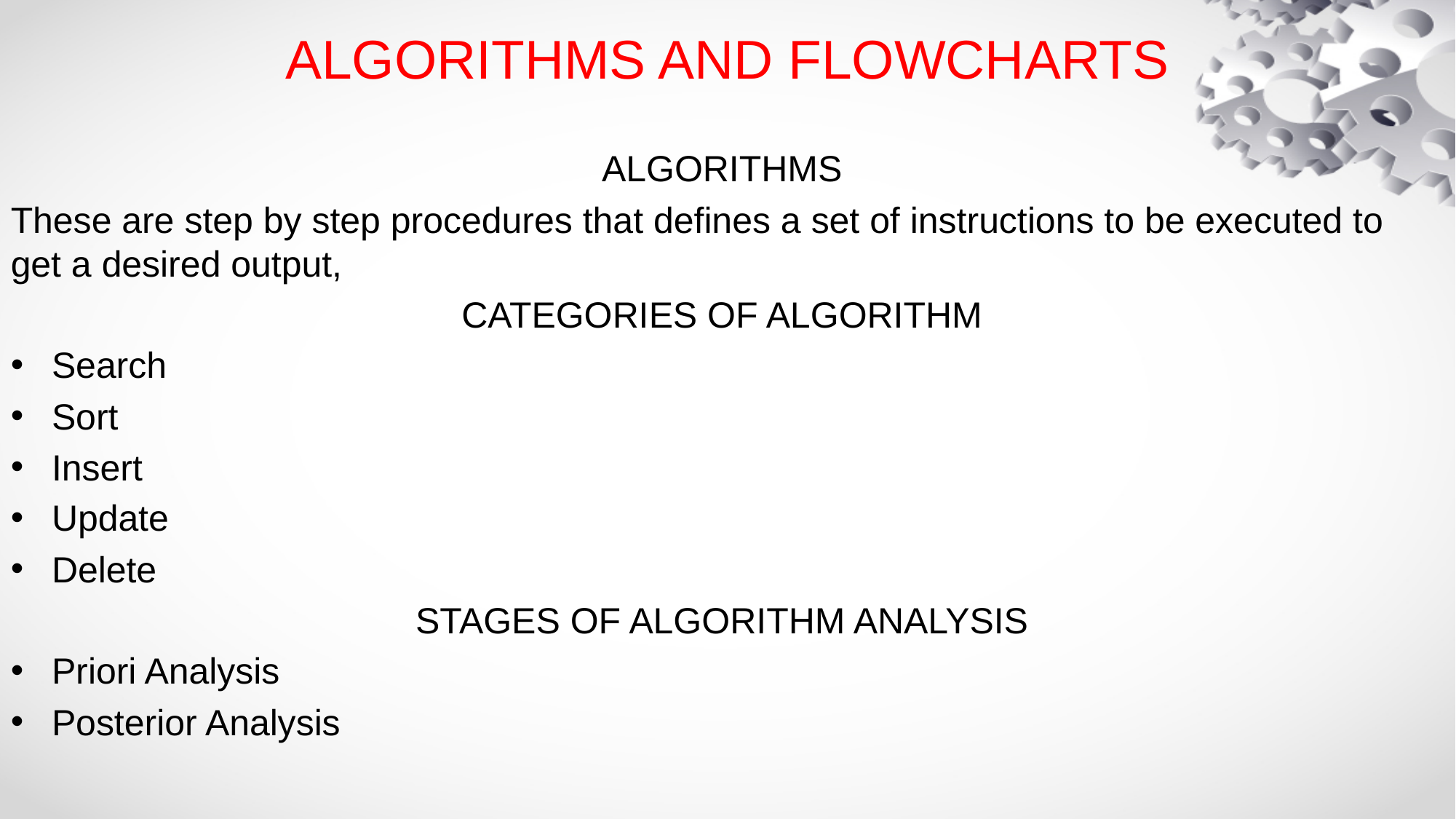

# ALGORITHMS AND FLOWCHARTS
ALGORITHMS
These are step by step procedures that defines a set of instructions to be executed to get a desired output,
CATEGORIES OF ALGORITHM
Search
Sort
Insert
Update
Delete
STAGES OF ALGORITHM ANALYSIS
Priori Analysis
Posterior Analysis